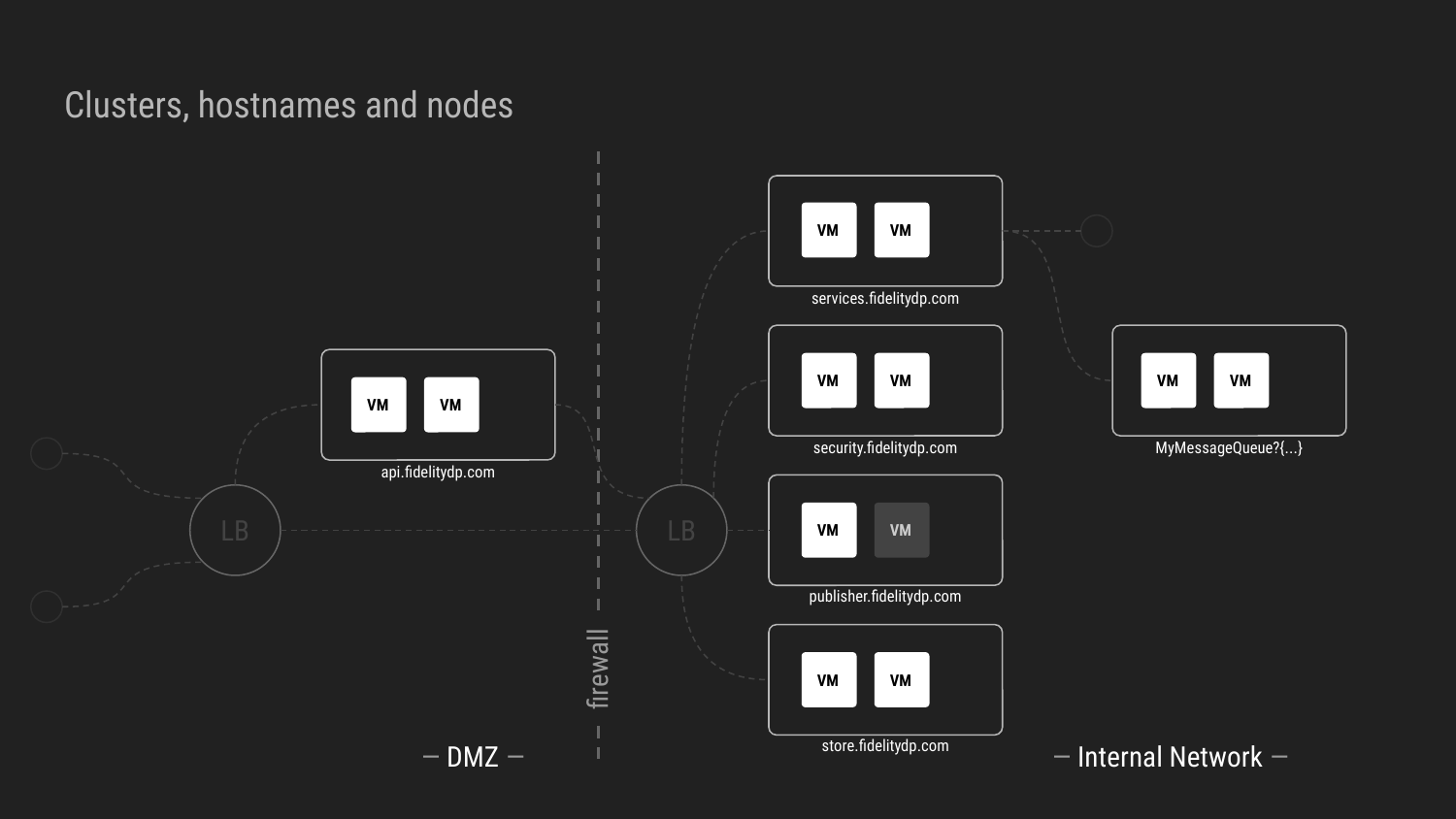

Clusters, hostnames and nodes

VM
VM

services.fidelitydp.com

VM
VM
VM
VM
VM
VM
security.fidelitydp.com
MyMessageQueue?{...}

api.fidelitydp.com

LB
LB
VM
VM
publisher.fidelitydp.com

firewall
VM
VM
— DMZ —
— Internal Network —
store.fidelitydp.com